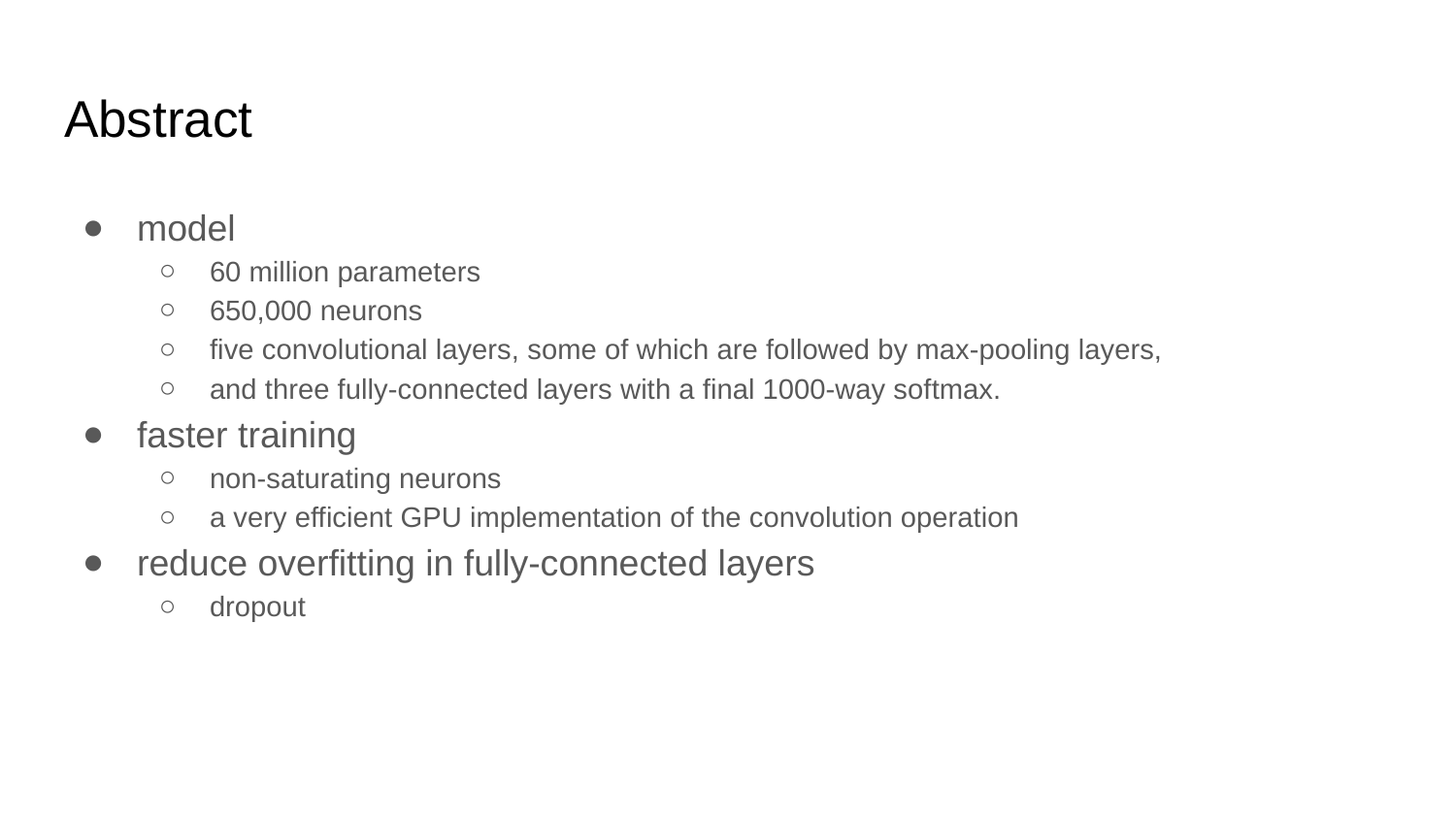

# Abstract
model
60 million parameters
650,000 neurons
five convolutional layers, some of which are followed by max-pooling layers,
and three fully-connected layers with a final 1000-way softmax.
faster training
non-saturating neurons
a very efficient GPU implementation of the convolution operation
reduce overfitting in fully-connected layers
dropout